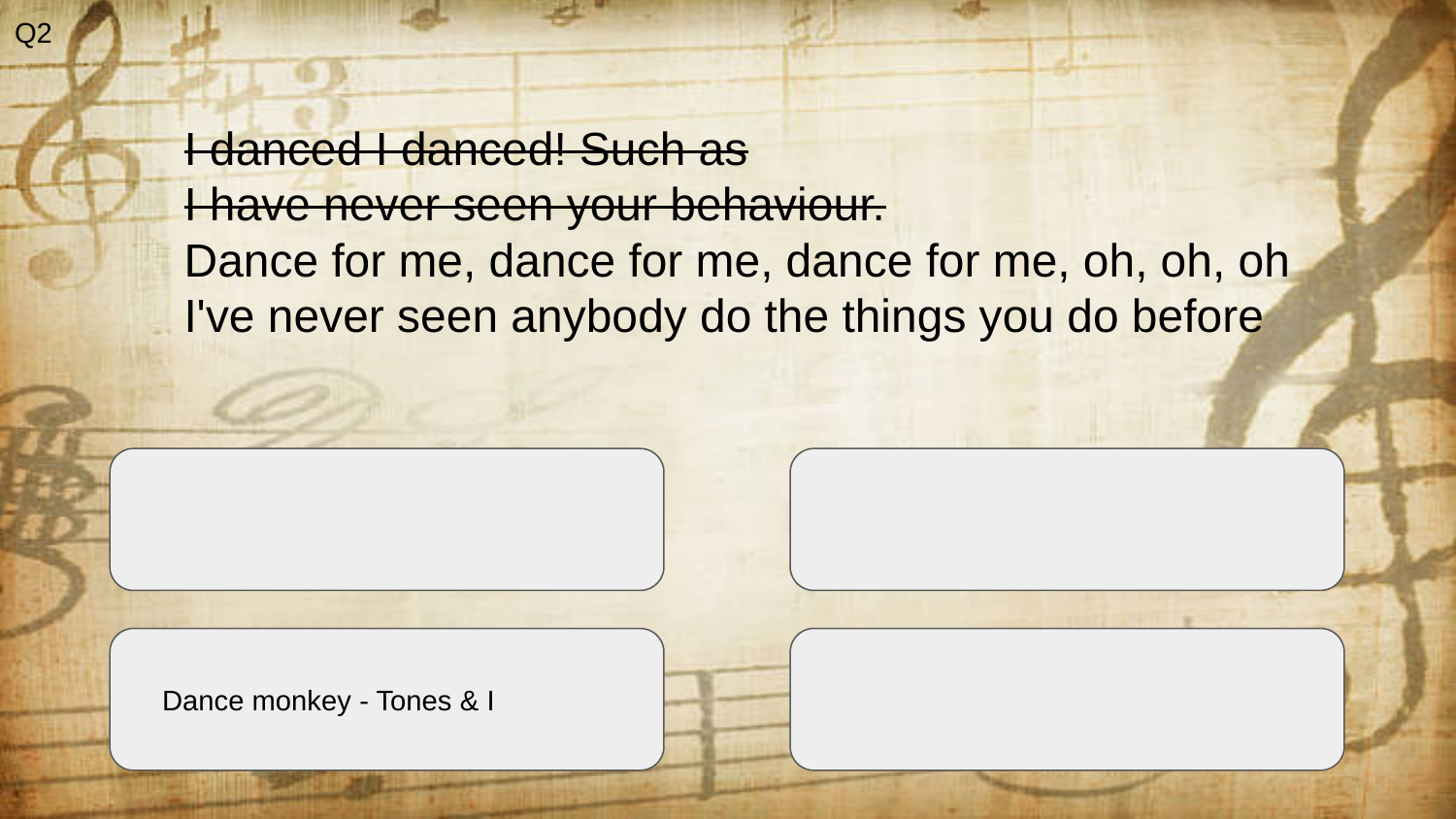

Q2
I danced I danced! Such as
I have never seen your behaviour.
Dance for me, dance for me, dance for me, oh, oh, oh
I've never seen anybody do the things you do before

Dance monkey - Tones & I